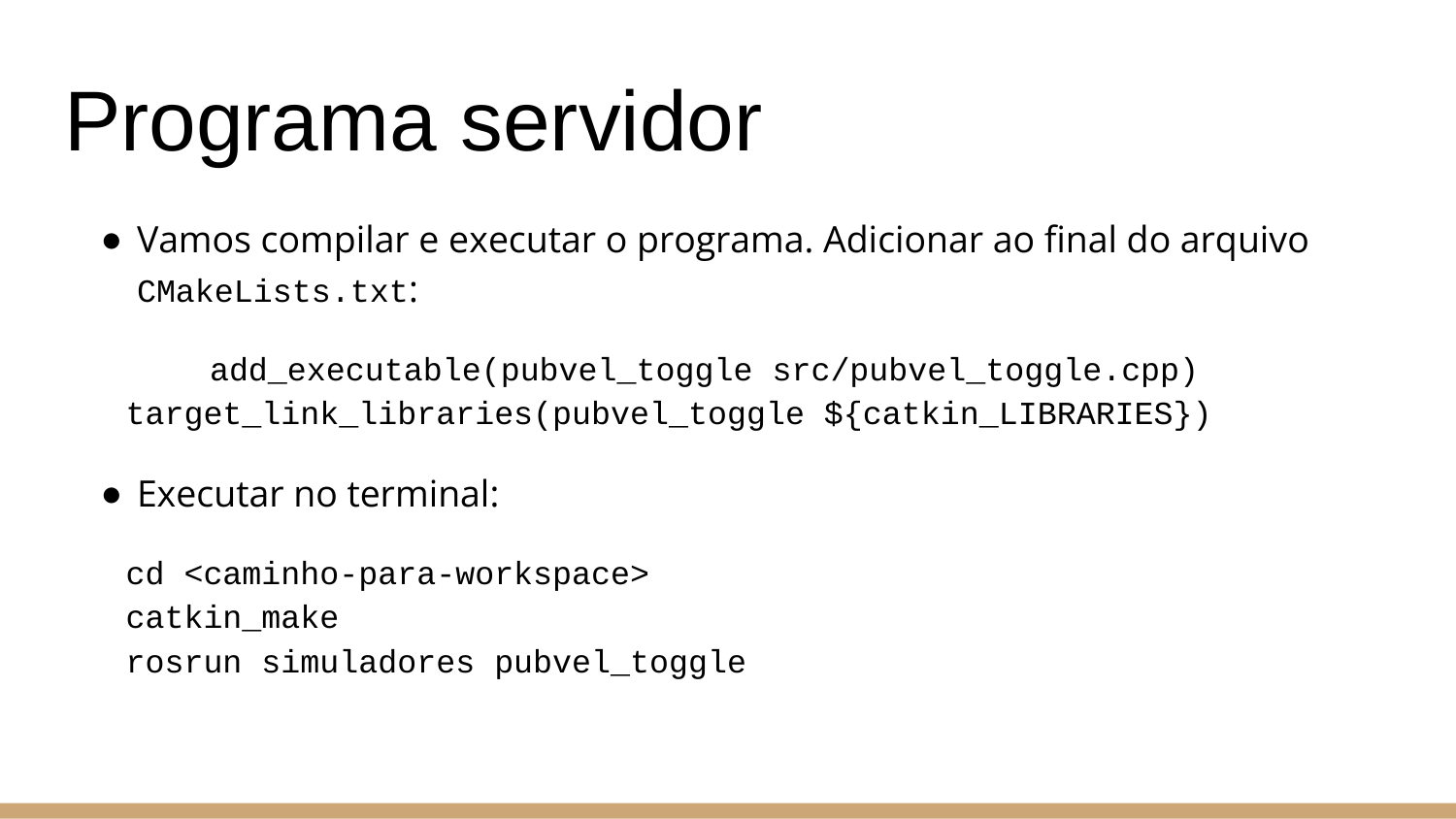

# Programa servidor
Vamos compilar e executar o programa. Adicionar ao final do arquivo CMakeLists.txt:
	add_executable(pubvel_toggle src/pubvel_toggle.cpp)
target_link_libraries(pubvel_toggle ${catkin_LIBRARIES})
Executar no terminal:
cd <caminho-para-workspace>
catkin_make
rosrun simuladores pubvel_toggle